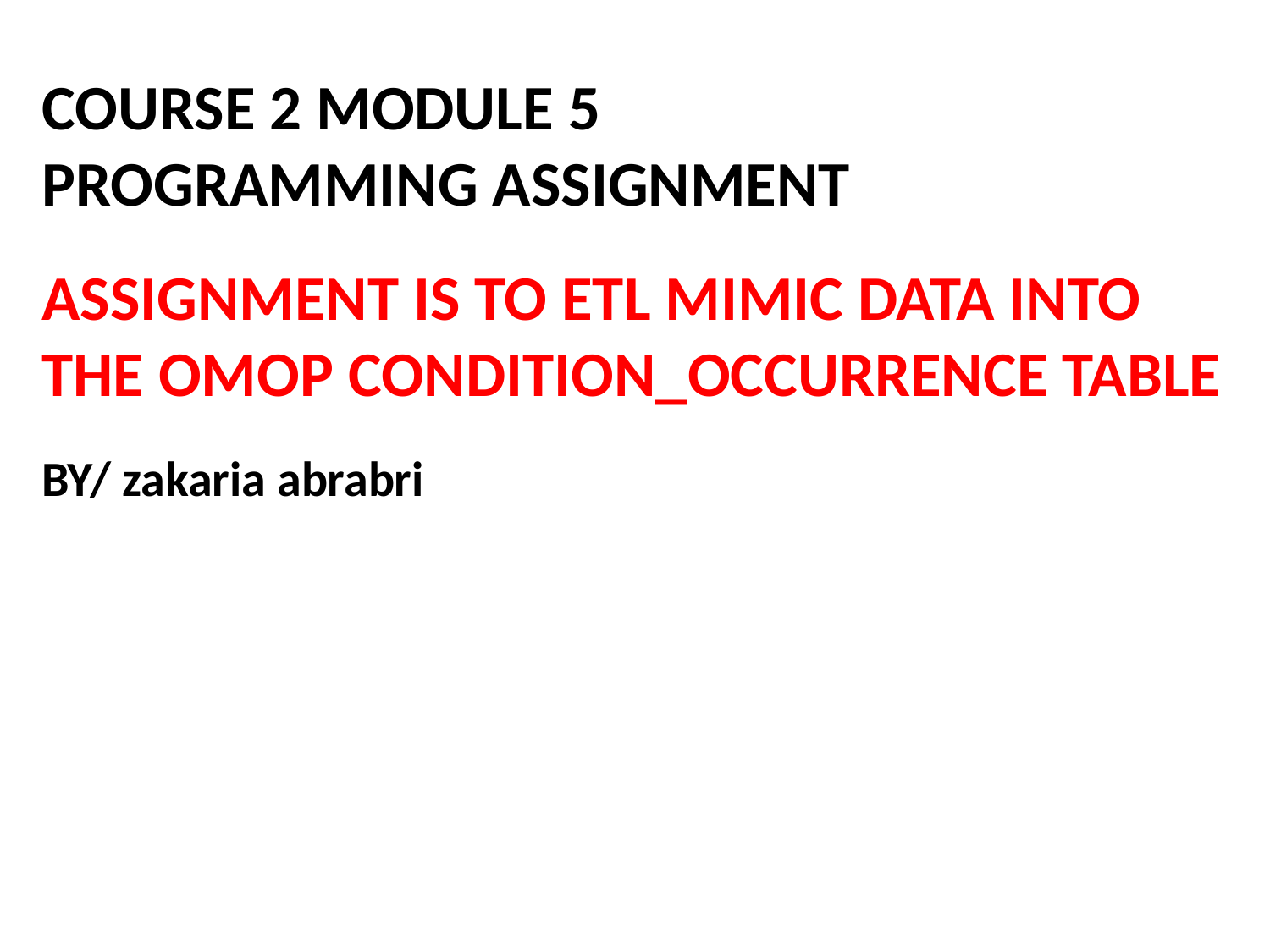

COURSE 2 MODULE 5
PROGRAMMING ASSIGNMENT
ASSIGNMENT IS TO ETL MIMIC DATA INTO THE OMOP CONDITION_OCCURRENCE TABLE
BY/ zakaria abrabri